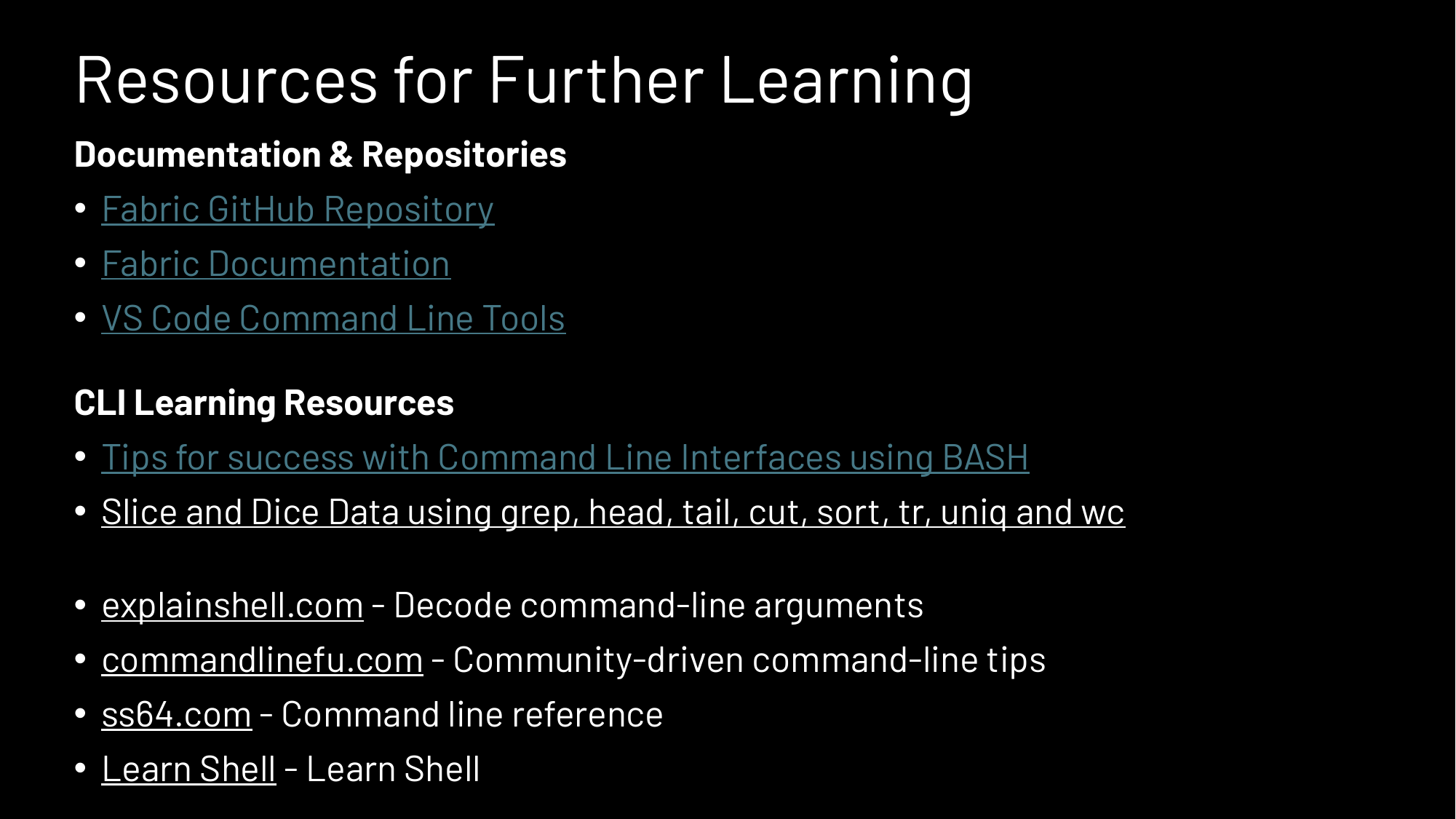

# Resources for Further Learning
Documentation & Repositories
Fabric GitHub Repository
Fabric Documentation
VS Code Command Line Tools
CLI Learning Resources
Tips for success with Command Line Interfaces using BASH
Slice and Dice Data using grep, head, tail, cut, sort, tr, uniq and wc
explainshell.com - Decode command-line arguments
commandlinefu.com - Community-driven command-line tips
ss64.com - Command line reference
Learn Shell - Learn Shell